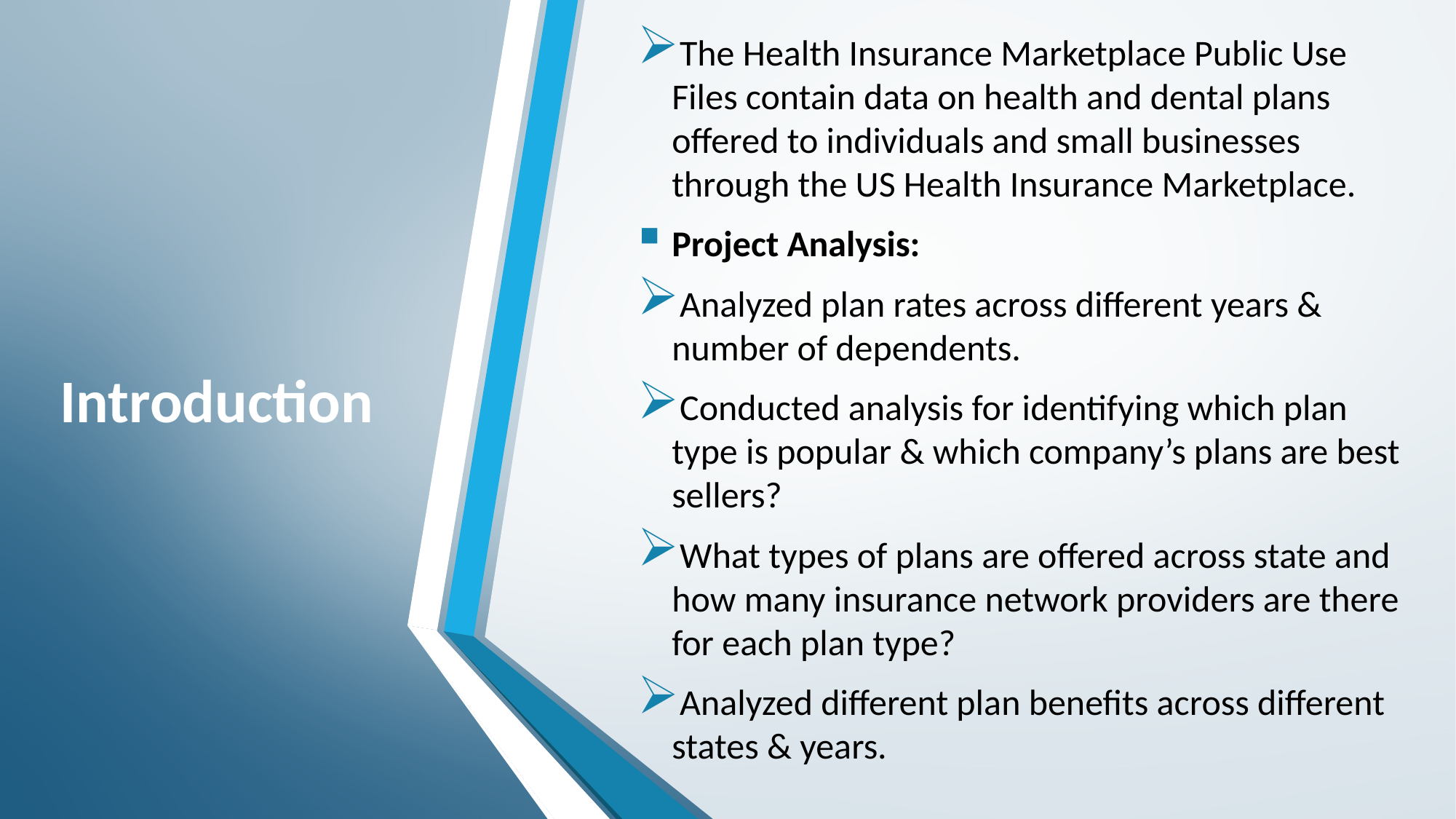

The Health Insurance Marketplace Public Use Files contain data on health and dental plans offered to individuals and small businesses through the US Health Insurance Marketplace.
Project Analysis:
Analyzed plan rates across different years & number of dependents.
Conducted analysis for identifying which plan type is popular & which company’s plans are best sellers?
What types of plans are offered across state and how many insurance network providers are there for each plan type?
Analyzed different plan benefits across different states & years.

# Introduction